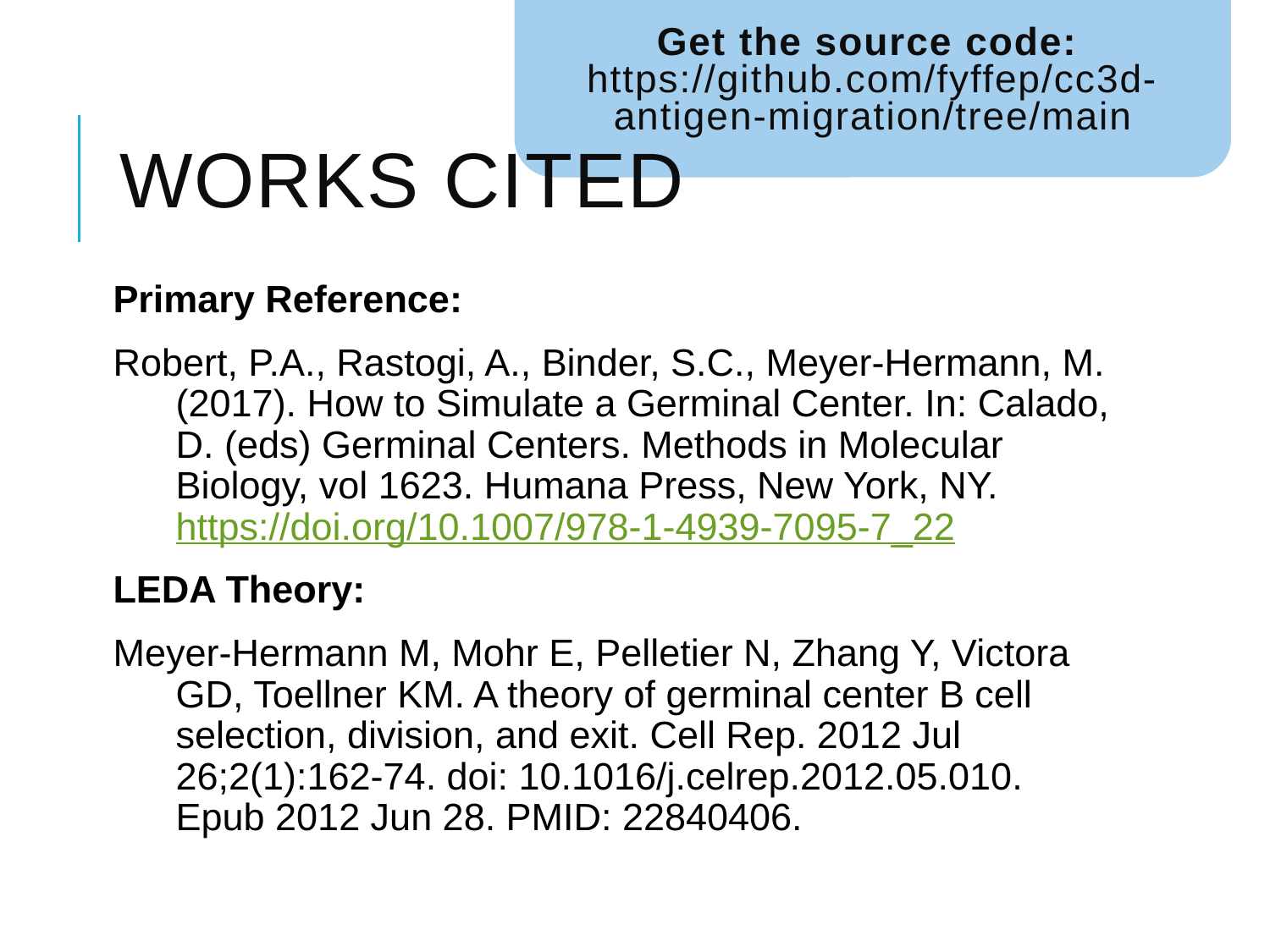

Get the source code:
https://github.com/fyffep/cc3d-antigen-migration/tree/main
# WORKS Cited
Primary Reference:
Robert, P.A., Rastogi, A., Binder, S.C., Meyer-Hermann, M. (2017). How to Simulate a Germinal Center. In: Calado, D. (eds) Germinal Centers. Methods in Molecular Biology, vol 1623. Humana Press, New York, NY. https://doi.org/10.1007/978-1-4939-7095-7_22
LEDA Theory:
Meyer-Hermann M, Mohr E, Pelletier N, Zhang Y, Victora GD, Toellner KM. A theory of germinal center B cell selection, division, and exit. Cell Rep. 2012 Jul 26;2(1):162-74. doi: 10.1016/j.celrep.2012.05.010. Epub 2012 Jun 28. PMID: 22840406.